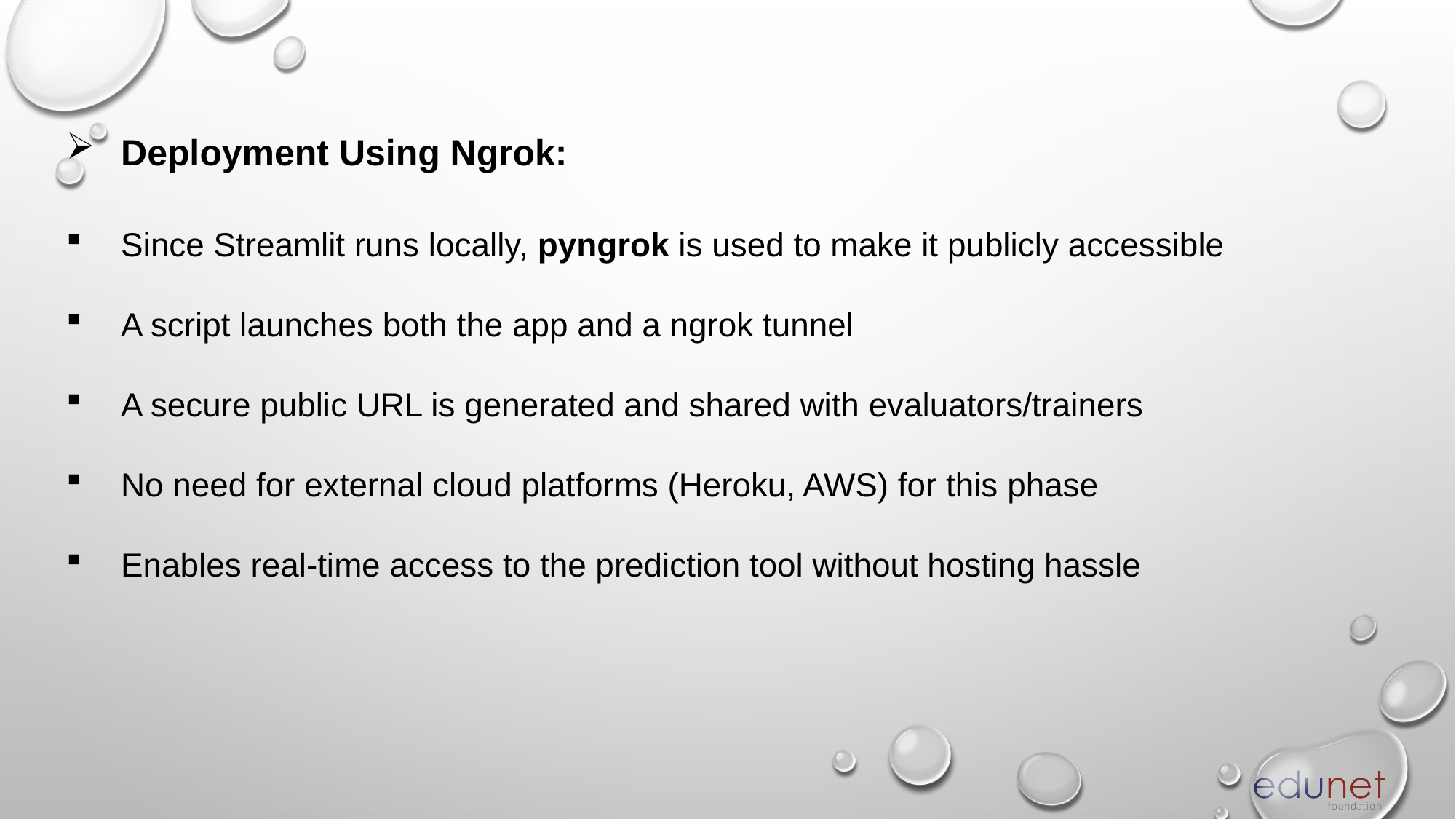

Deployment Using Ngrok:

Since Streamlit runs locally, pyngrok is used to make it publicly accessible

A script launches both the app and a ngrok tunnel

A secure public URL is generated and shared with evaluators/trainers

No need for external cloud platforms (Heroku, AWS) for this phase

Enables real-time access to the prediction tool without hosting hassle